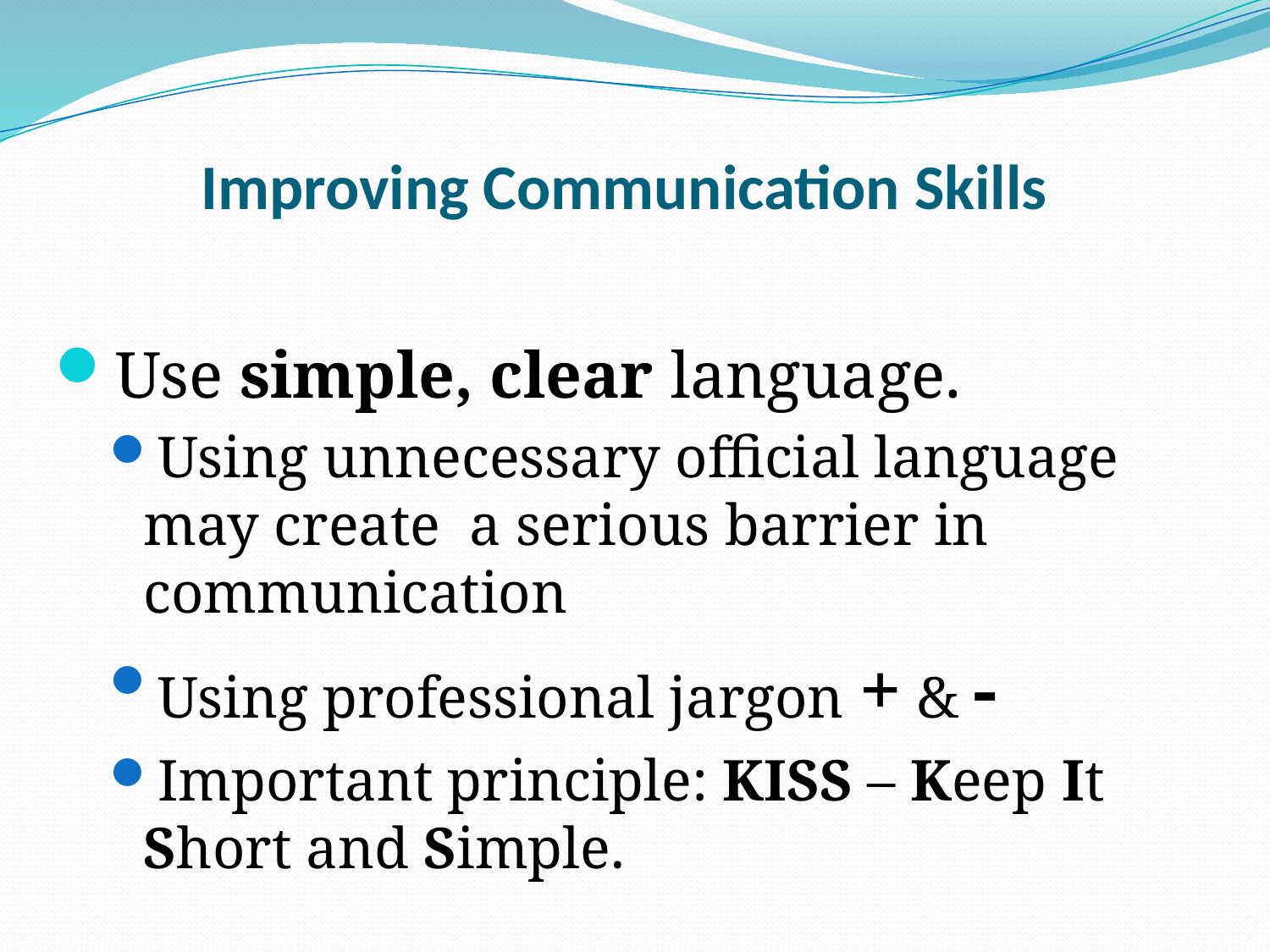

# Improving Communication Skills
Use simple, clear language.
Using unnecessary official language may create  a serious barrier in communication
Using professional jargon + & -
Important principle: KISS – Keep It Short and Simple.